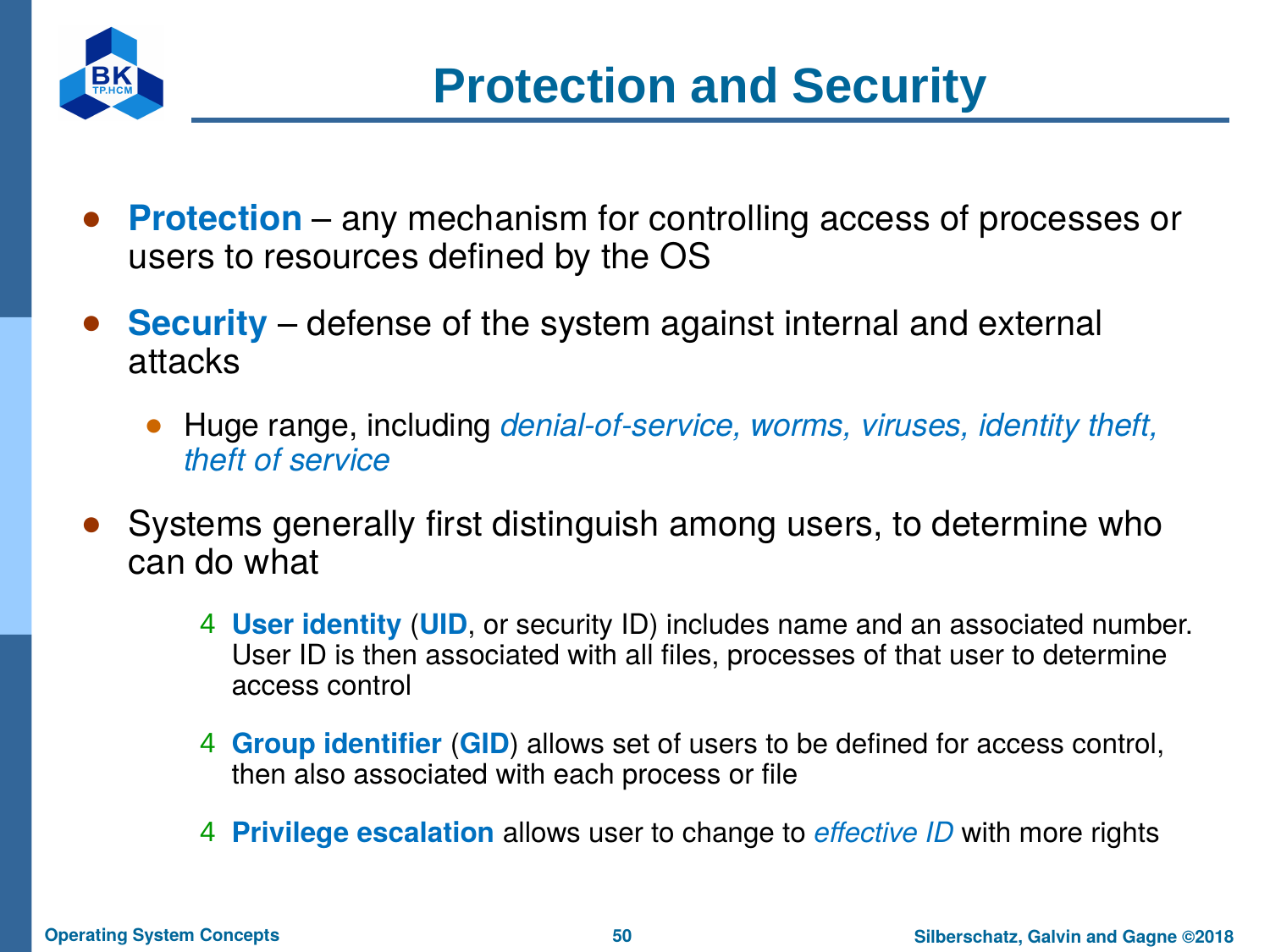

# Protection and Security
Protection – any mechanism for controlling access of processes or users to resources defined by the OS
Security – defense of the system against internal and external attacks
Huge range, including denial-of-service, worms, viruses, identity theft, theft of service
Systems generally first distinguish among users, to determine who can do what
User identity (UID, or security ID) includes name and an associated number. User ID is then associated with all files, processes of that user to determine access control
Group identifier (GID) allows set of users to be defined for access control, then also associated with each process or file
Privilege escalation allows user to change to effective ID with more rights